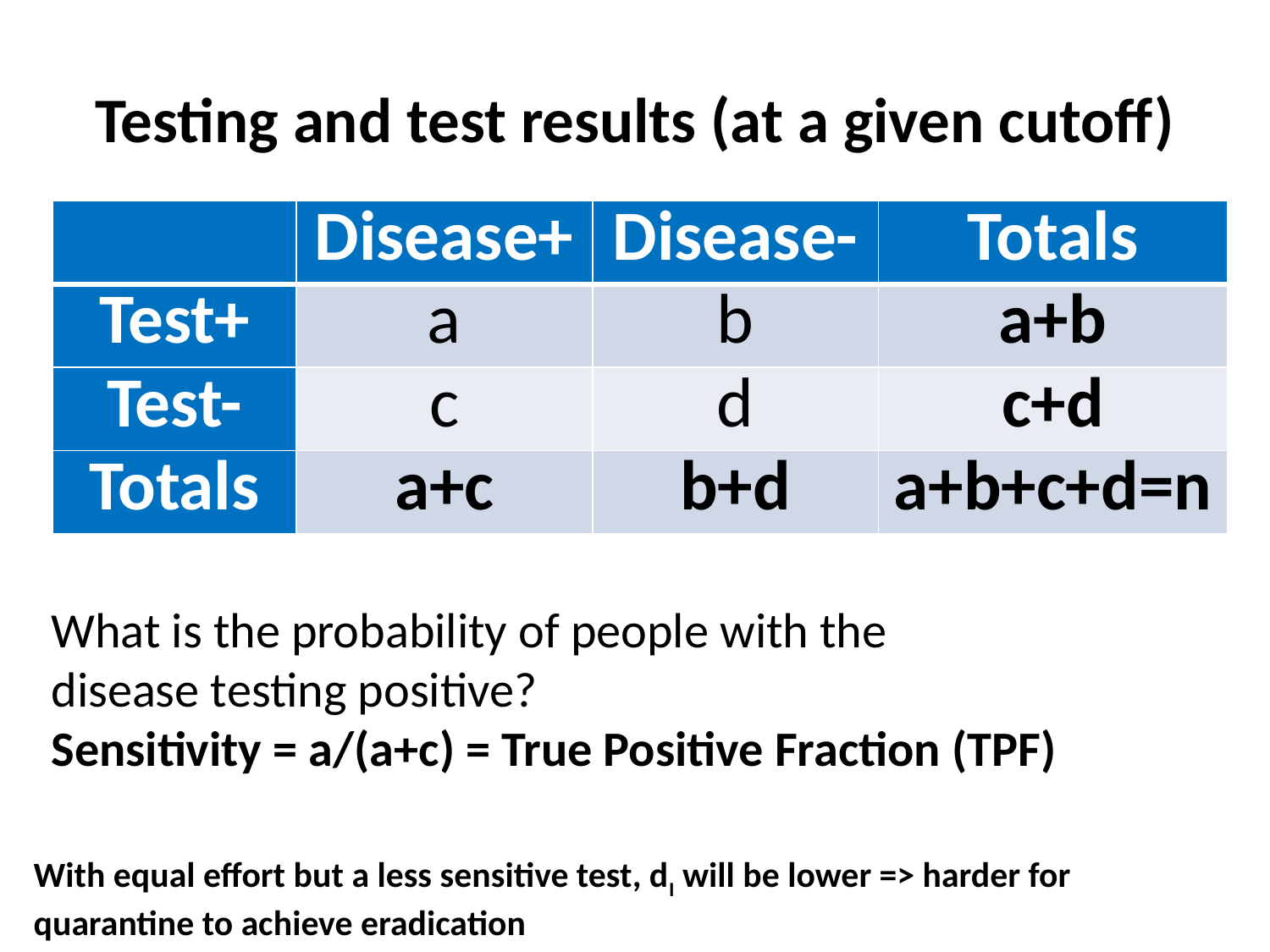

# Testing and test results (at a given cutoff)
|  | Disease+ | Disease- | Totals |
| --- | --- | --- | --- |
| Test+ | a | b | a+b |
| Test- | c | d | c+d |
| Totals | a+c | b+d | a+b+c+d=n |
What is the probability of people with the
disease testing positive?
Sensitivity = a/(a+c) = True Positive Fraction (TPF)
With equal effort but a less sensitive test, dI will be lower => harder for quarantine to achieve eradication